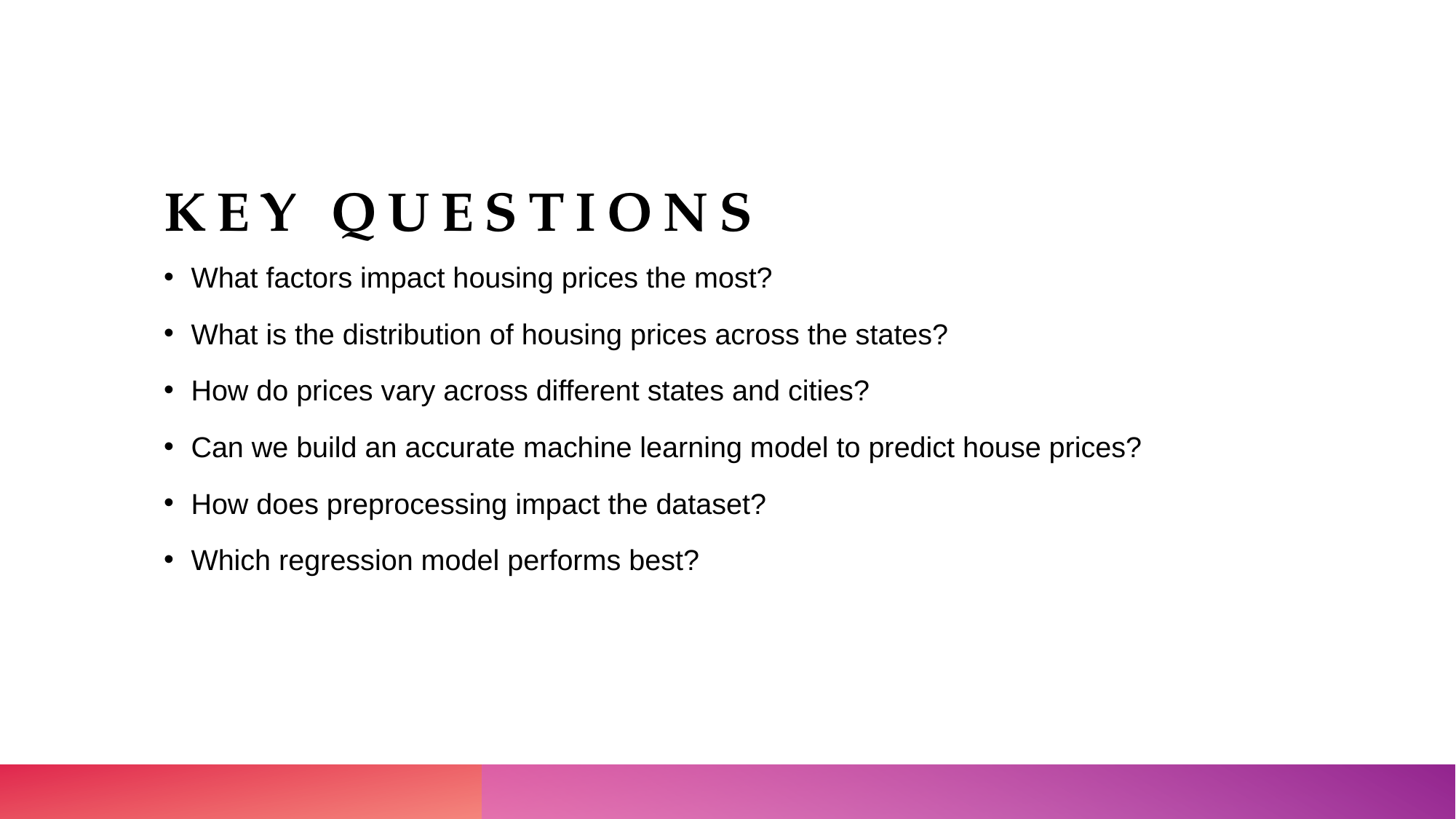

# Key Questions
What factors impact housing prices the most?
What is the distribution of housing prices across the states?
How do prices vary across different states and cities?
Can we build an accurate machine learning model to predict house prices?
How does preprocessing impact the dataset?
Which regression model performs best?